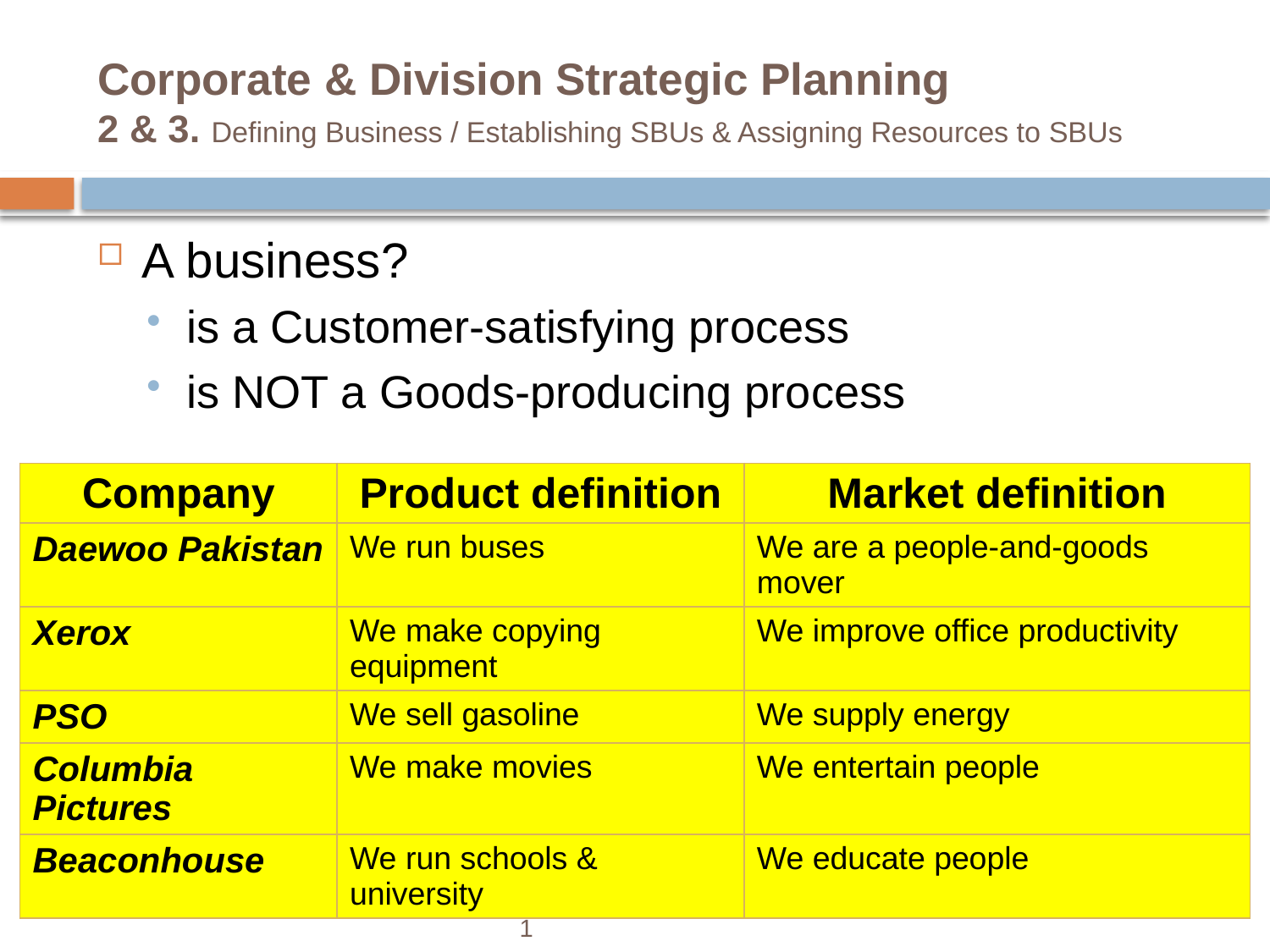

# Corporate & Division Strategic Planning 2 & 3. Defining Business / Establishing SBUs & Assigning Resources to SBUs
A business?
is a Customer-satisfying process
is NOT a Goods-producing process
| Company | Product definition | Market definition |
| --- | --- | --- |
| Daewoo Pakistan | We run buses | We are a people-and-goods mover |
| Xerox | We make copying equipment | We improve office productivity |
| PSO | We sell gasoline | We supply energy |
| Columbia Pictures | We make movies | We entertain people |
| Beaconhouse | We run schools & university | We educate people |
7
MG1002 Marketing Management | Part - 1